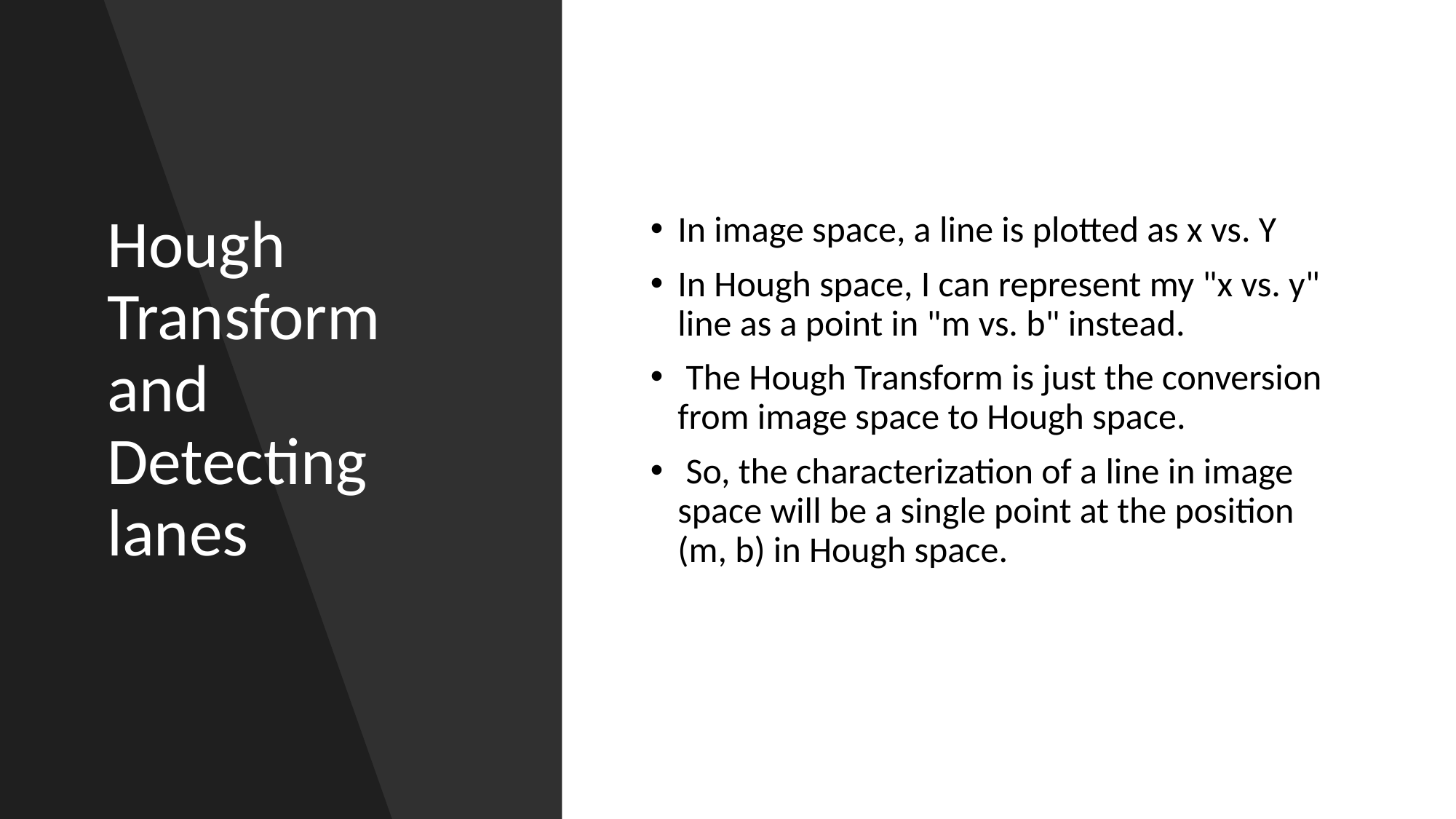

# Hough Transform and Detecting lanes
In image space, a line is plotted as x vs. Y
In Hough space, I can represent my "x vs. y" line as a point in "m vs. b" instead.
 The Hough Transform is just the conversion from image space to Hough space.
 So, the characterization of a line in image space will be a single point at the position (m, b) in Hough space.